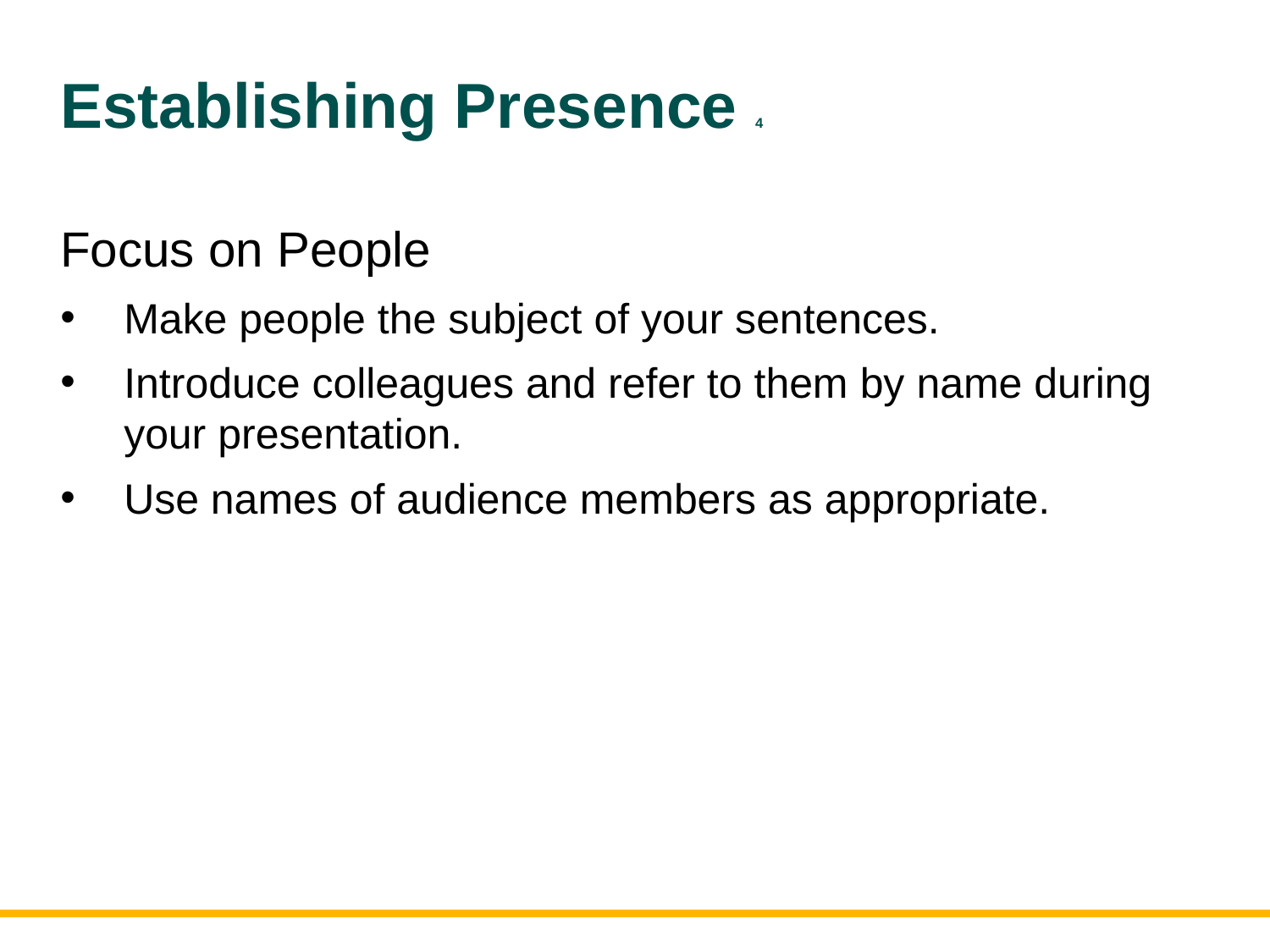

# Establishing Presence 4
Focus on People
Make people the subject of your sentences.
Introduce colleagues and refer to them by name during your presentation.
Use names of audience members as appropriate.